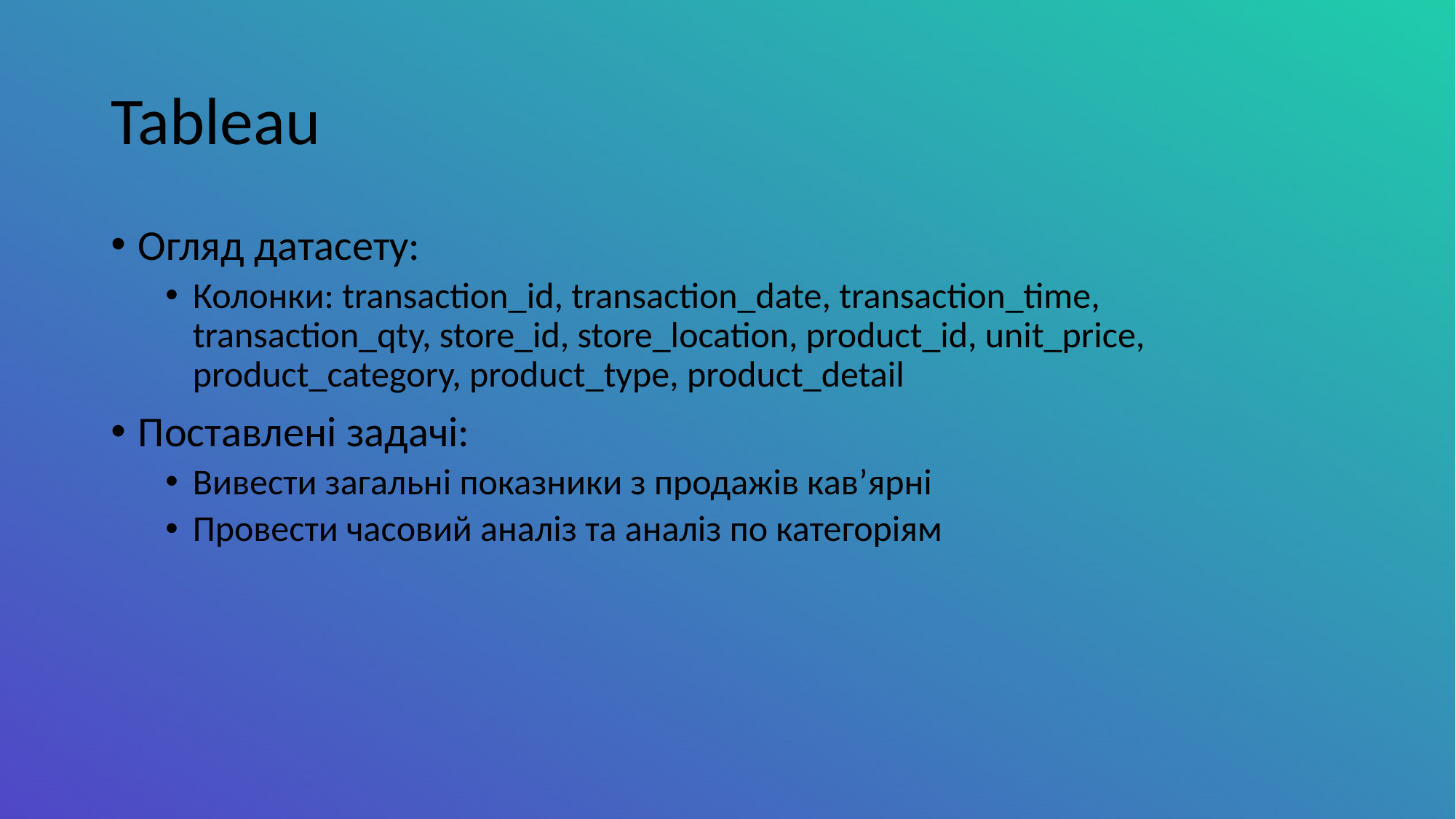

# Tableau
Огляд датасету:
Колонки: transaction_id, transaction_date, transaction_time, transaction_qty, store_id, store_location, product_id, unit_price, product_category, product_type, product_detail
Поставлені задачі:
Вивести загальні показники з продажів кав’ярні
Провести часовий аналіз та аналіз по категоріям